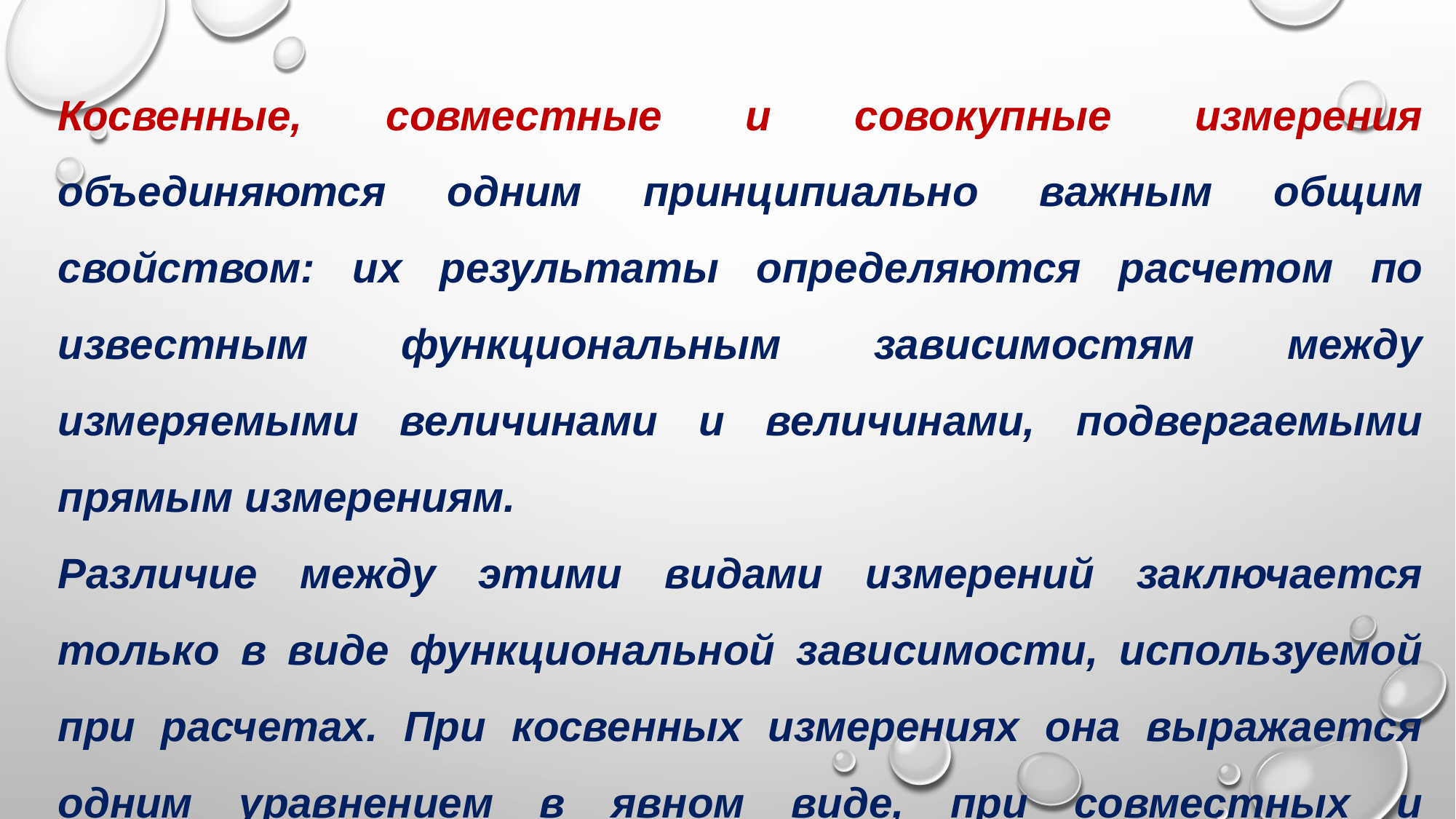

Косвенные, совместные и совокупные измерения объединяются одним принципиально важным общим свойством: их результаты определяются расчетом по известным функциональным зависимостям между измеряемыми величинами и величинами, подвергаемыми прямым измерениям.
Различие между этими видами измерений заключается только в виде функциональной зависимости, используемой при расчетах. При косвенных измерениях она выражается одним уравнением в явном виде, при совместных и совокупных — системой неявных уравнений.